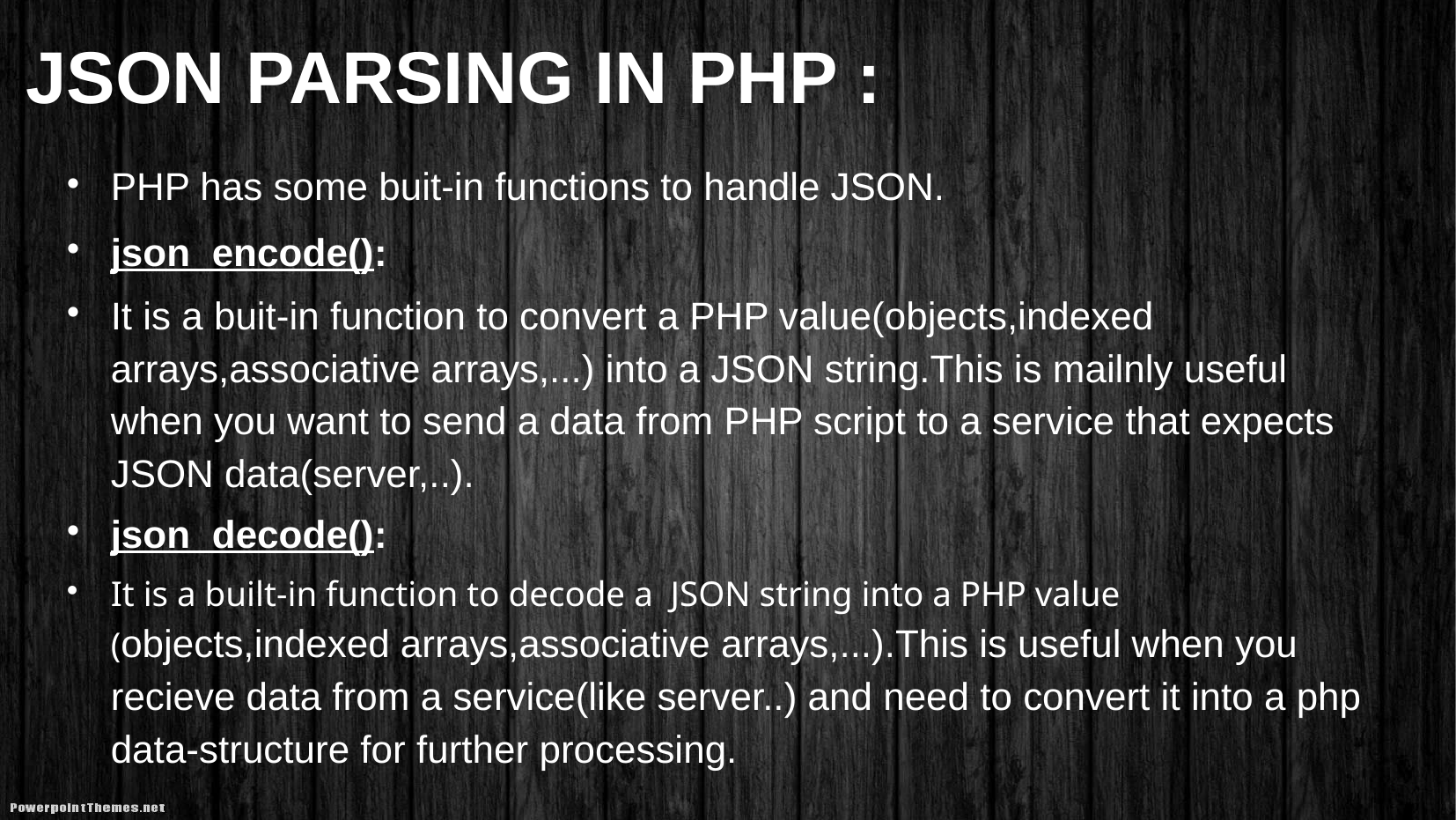

# JSON PARSING IN PHP :
PHP has some buit-in functions to handle JSON.
json_encode():
It is a buit-in function to convert a PHP value(objects,indexed arrays,associative arrays,...) into a JSON string.This is mailnly useful when you want to send a data from PHP script to a service that expects JSON data(server,..).
json_decode():
It is a built-in function to decode a  JSON string into a PHP value (objects,indexed arrays,associative arrays,...).This is useful when you recieve data from a service(like server..) and need to convert it into a php data-structure for further processing.